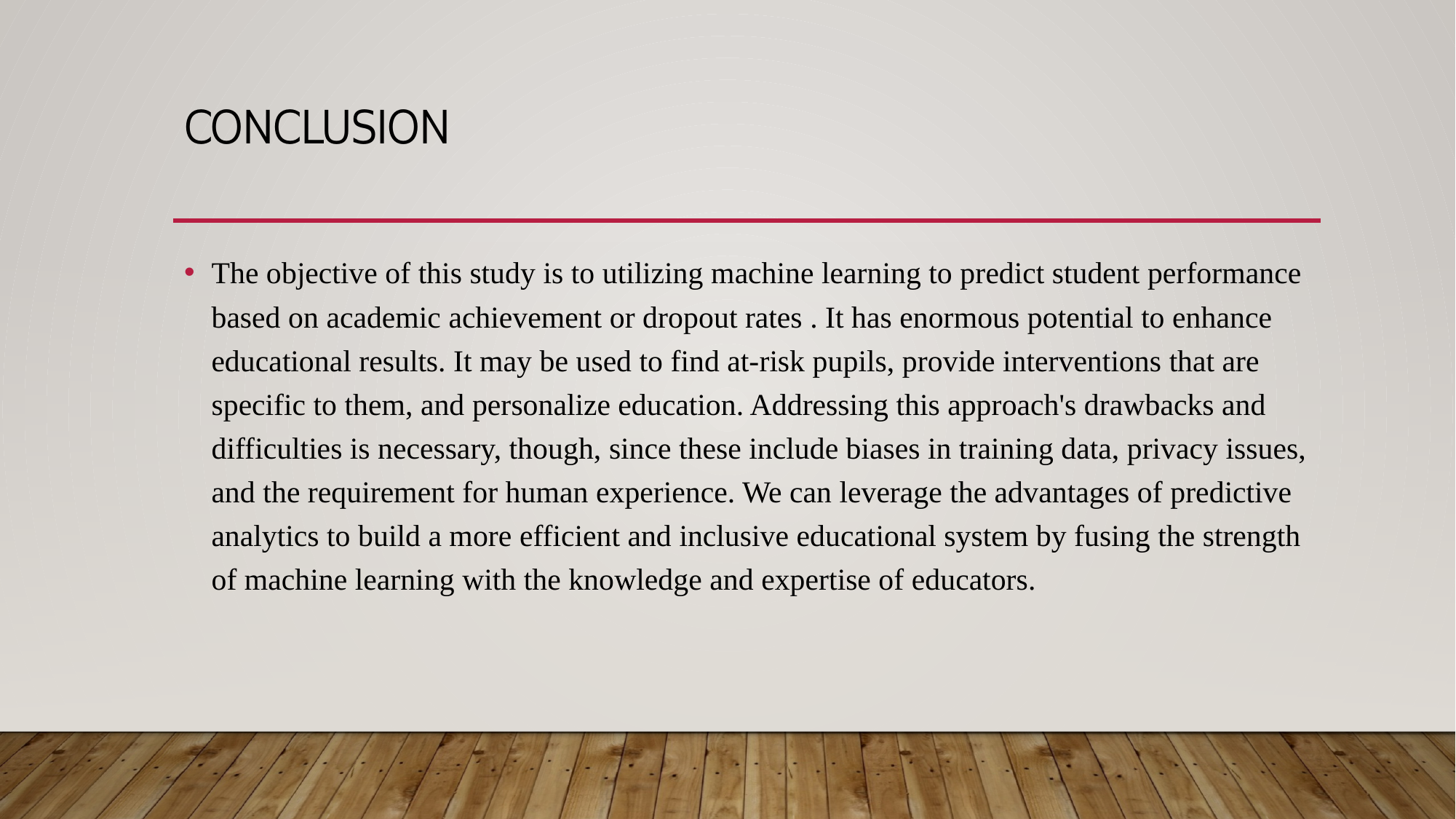

# CONCLUSION
The objective of this study is to utilizing machine learning to predict student performance based on academic achievement or dropout rates . It has enormous potential to enhance educational results. It may be used to find at-risk pupils, provide interventions that are specific to them, and personalize education. Addressing this approach's drawbacks and difficulties is necessary, though, since these include biases in training data, privacy issues, and the requirement for human experience. We can leverage the advantages of predictive analytics to build a more efficient and inclusive educational system by fusing the strength of machine learning with the knowledge and expertise of educators.